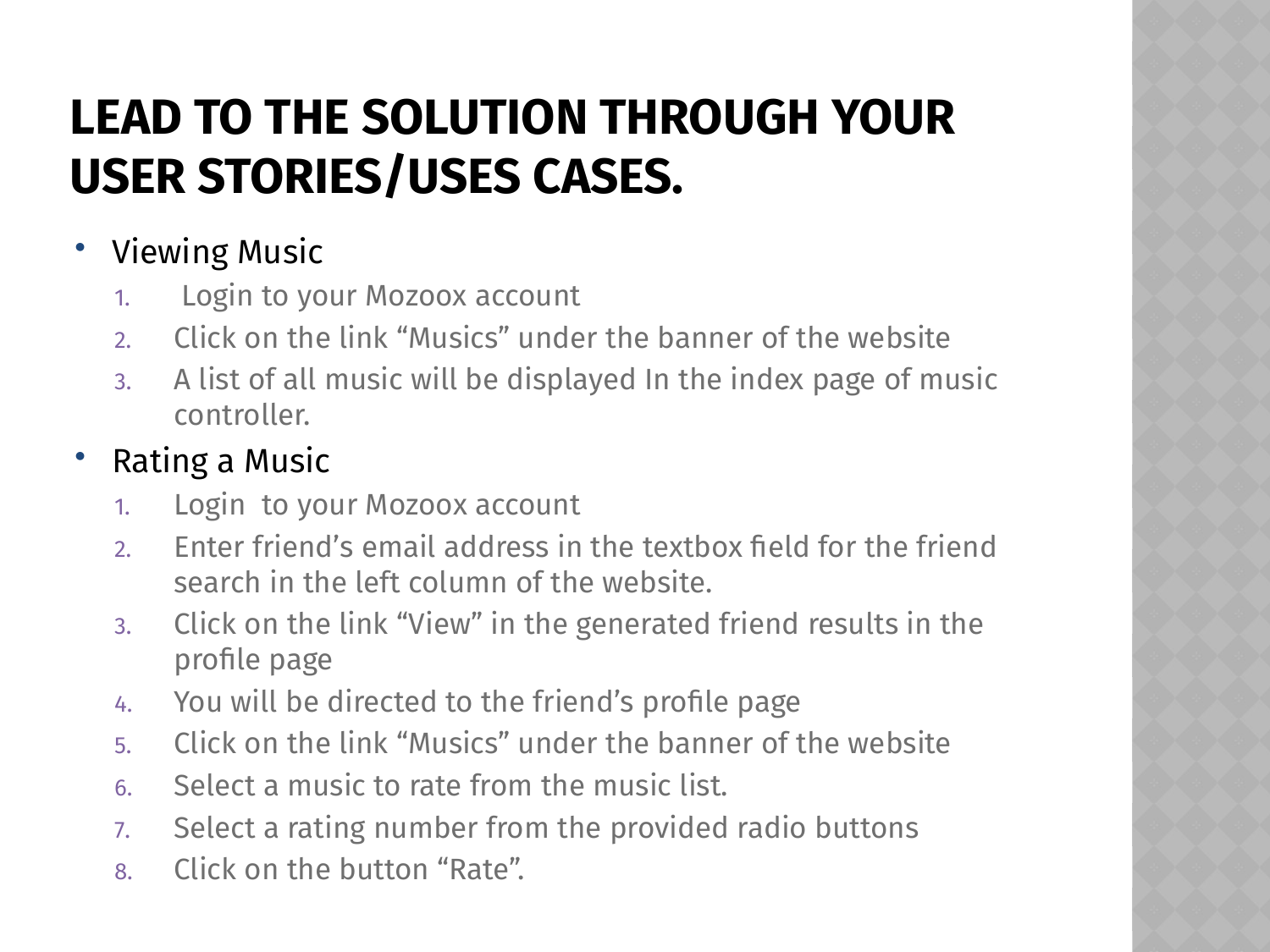

# Lead to the solution through your user stories/uses cases.
Viewing Music
 Login to your Mozoox account
Click on the link “Musics” under the banner of the website
A list of all music will be displayed In the index page of music controller.
Rating a Music
Login  to your Mozoox account
Enter friend’s email address in the textbox field for the friend search in the left column of the website.
Click on the link “View” in the generated friend results in the profile page
You will be directed to the friend’s profile page
Click on the link “Musics” under the banner of the website
Select a music to rate from the music list.
Select a rating number from the provided radio buttons
Click on the button “Rate”.